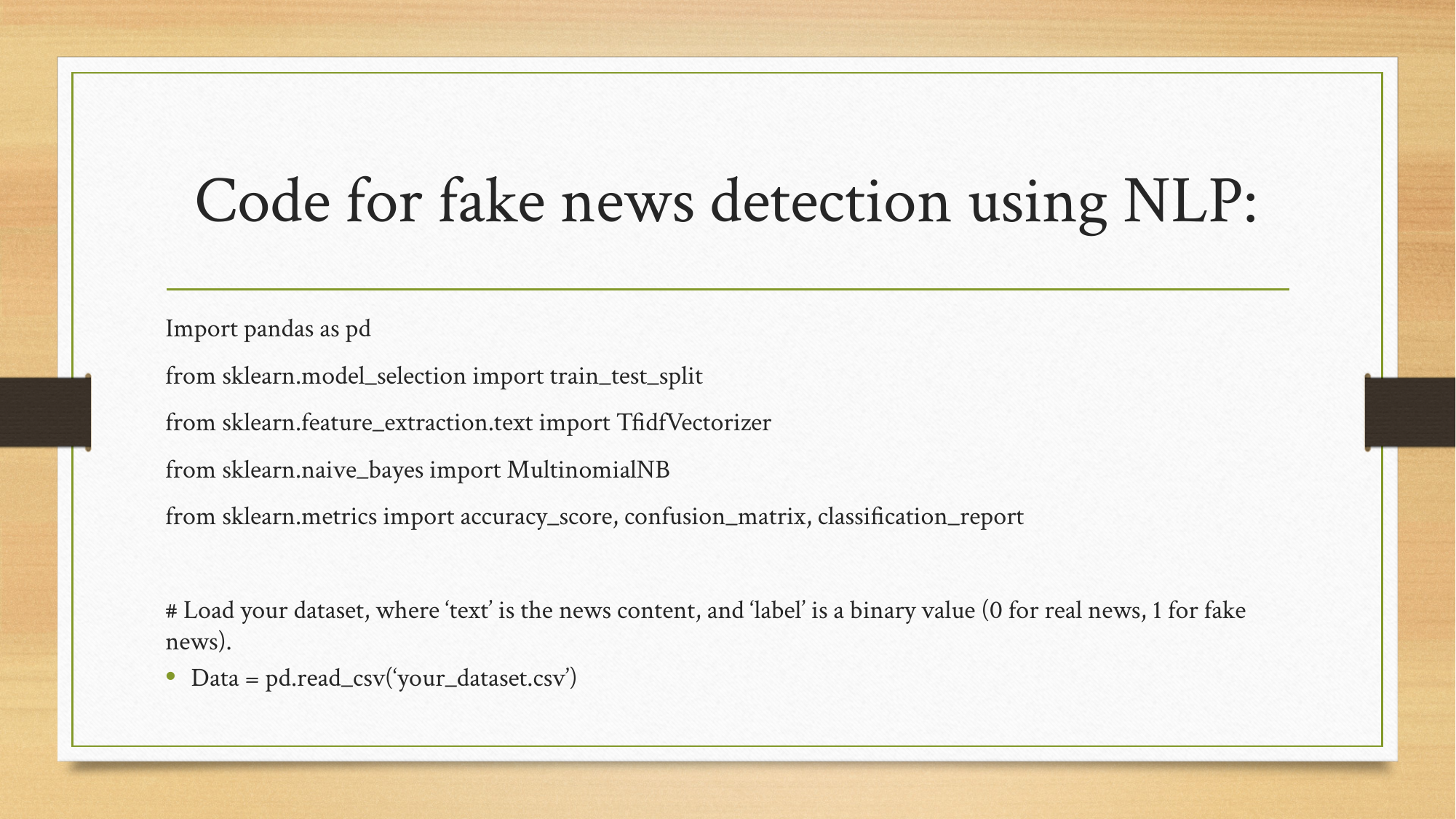

# Code for fake news detection using NLP:
Import pandas as pd
from sklearn.model_selection import train_test_split
from sklearn.feature_extraction.text import TfidfVectorizer
from sklearn.naive_bayes import MultinomialNB
from sklearn.metrics import accuracy_score, confusion_matrix, classification_report

# Load your dataset, where ‘text’ is the news content, and ‘label’ is a binary value (0 for real news, 1 for fake news).
Data = pd.read_csv(‘your_dataset.csv’)